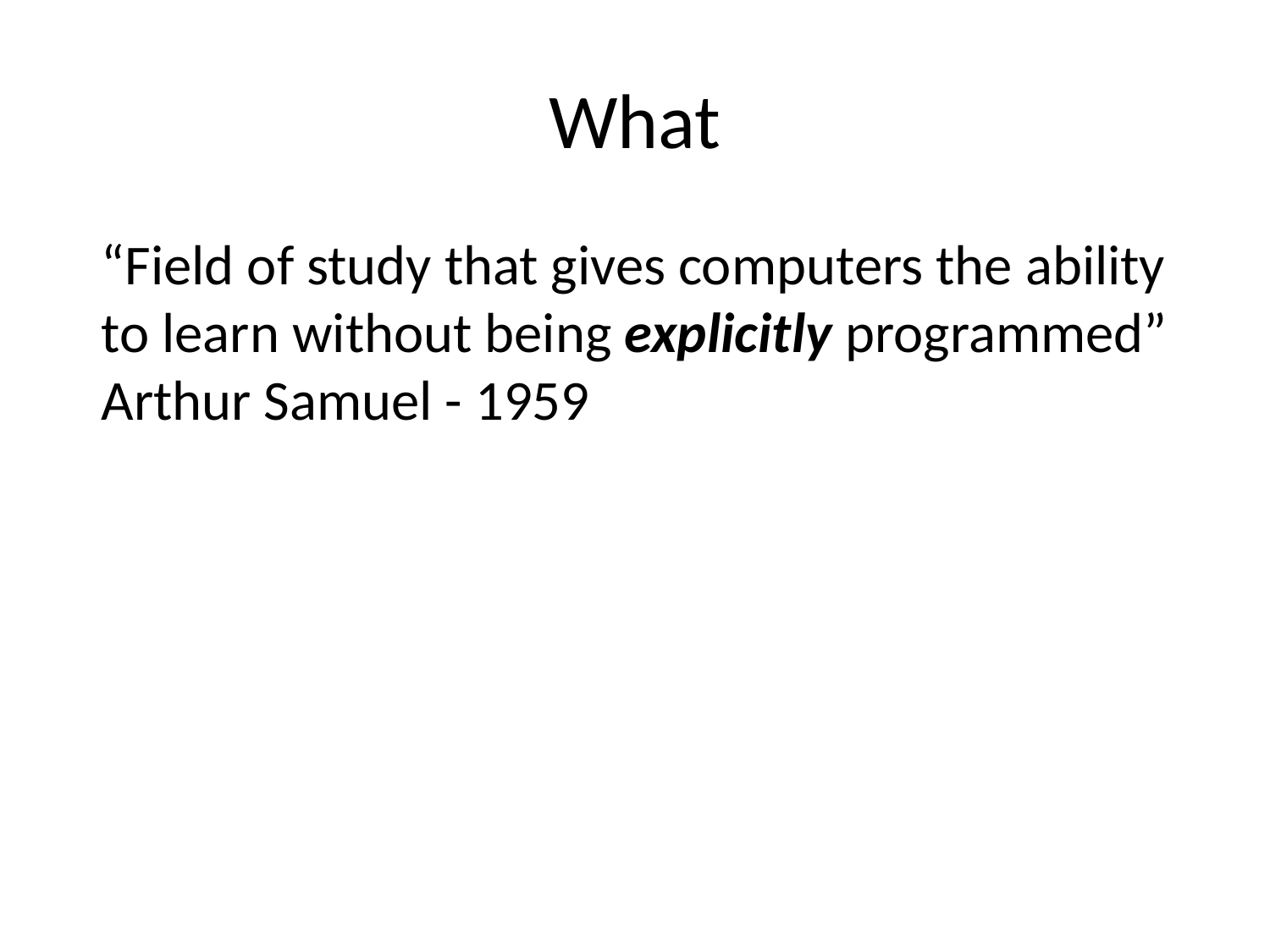

# What
“Field of study that gives computers the ability to learn without being explicitly programmed” Arthur Samuel - 1959